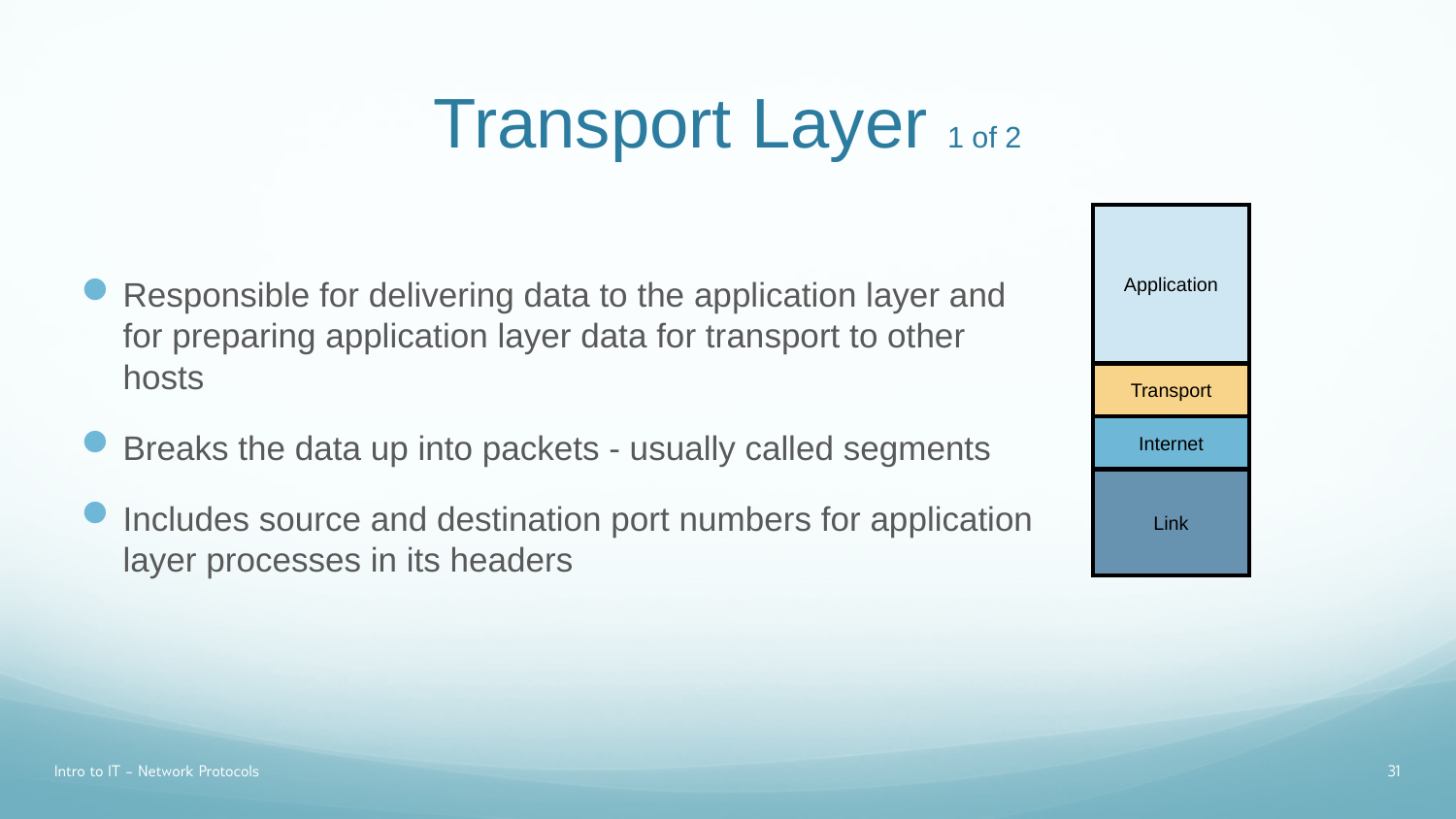

# Transport Layer 1 of 2
Application
Transport
Internet
Link
Responsible for delivering data to the application layer and for preparing application layer data for transport to other hosts
Breaks the data up into packets - usually called segments
Includes source and destination port numbers for application layer processes in its headers